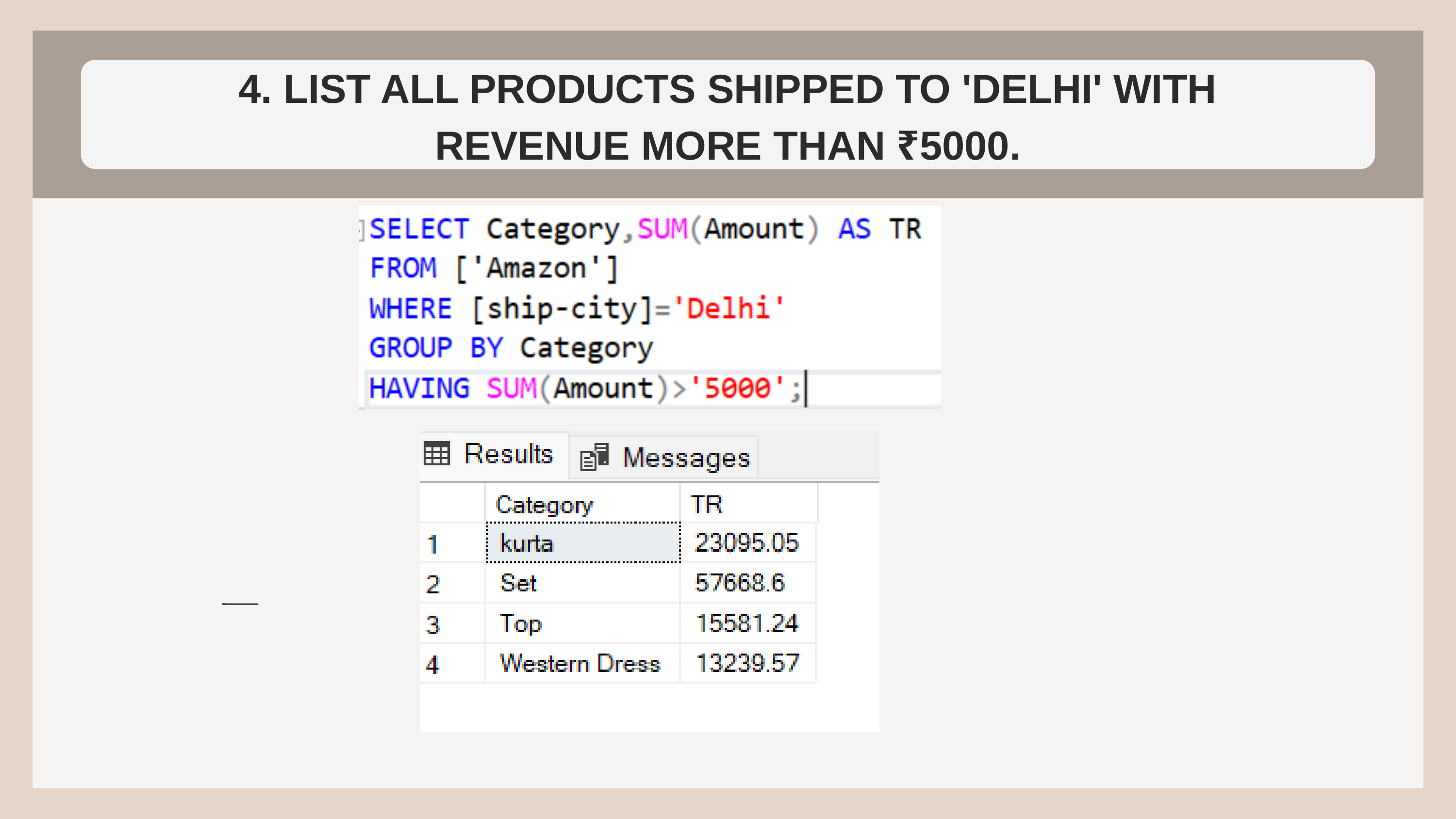

4. LIST ALL PRODUCTS SHIPPED TO 'DELHI' WITH REVENUE MORE THAN ₹5000.